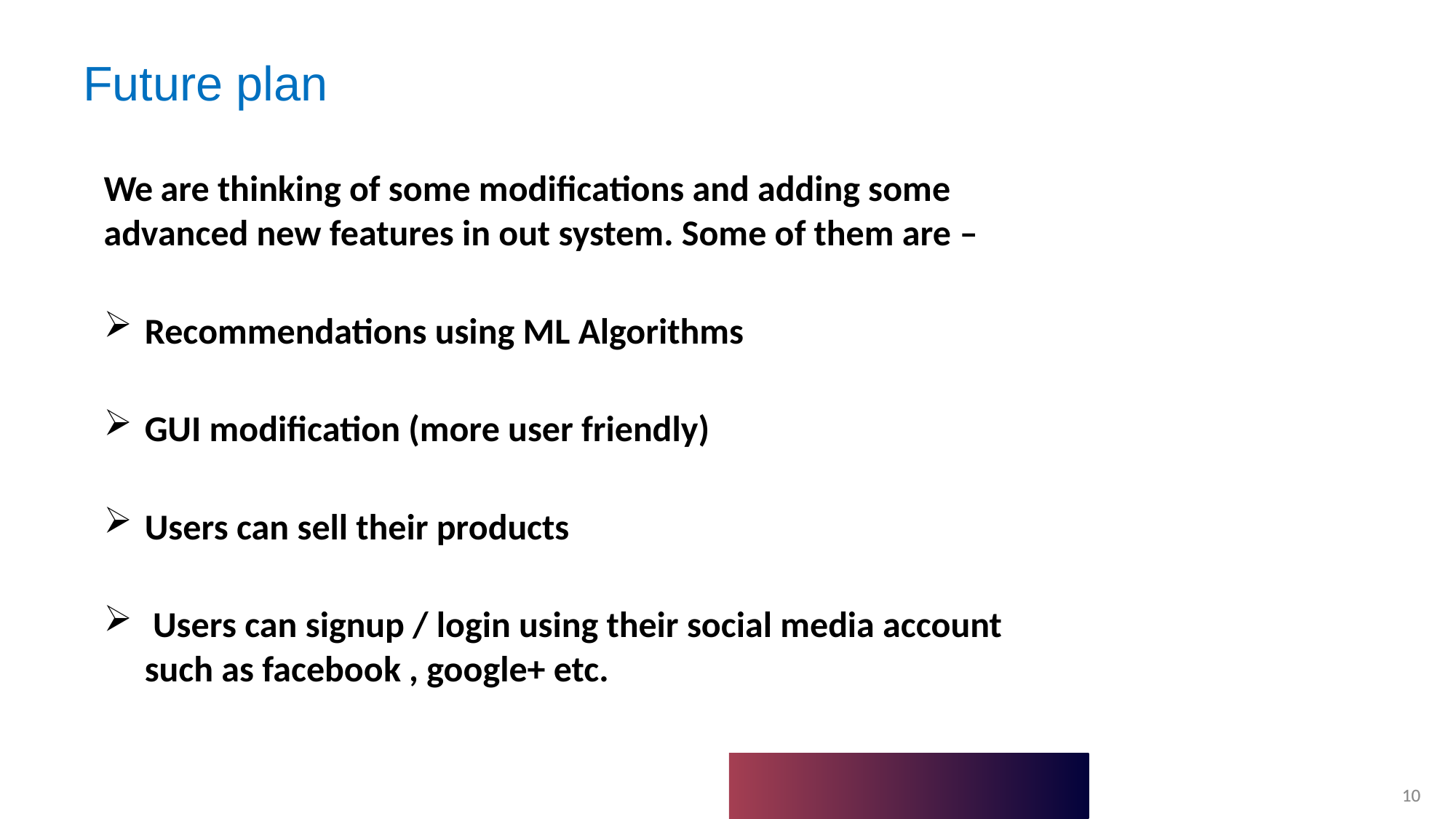

Future plan
We are thinking of some modifications and adding some advanced new features in out system. Some of them are –
Recommendations using ML Algorithms
GUI modification (more user friendly)
Users can sell their products
 Users can signup / login using their social media account such as facebook , google+ etc.
10